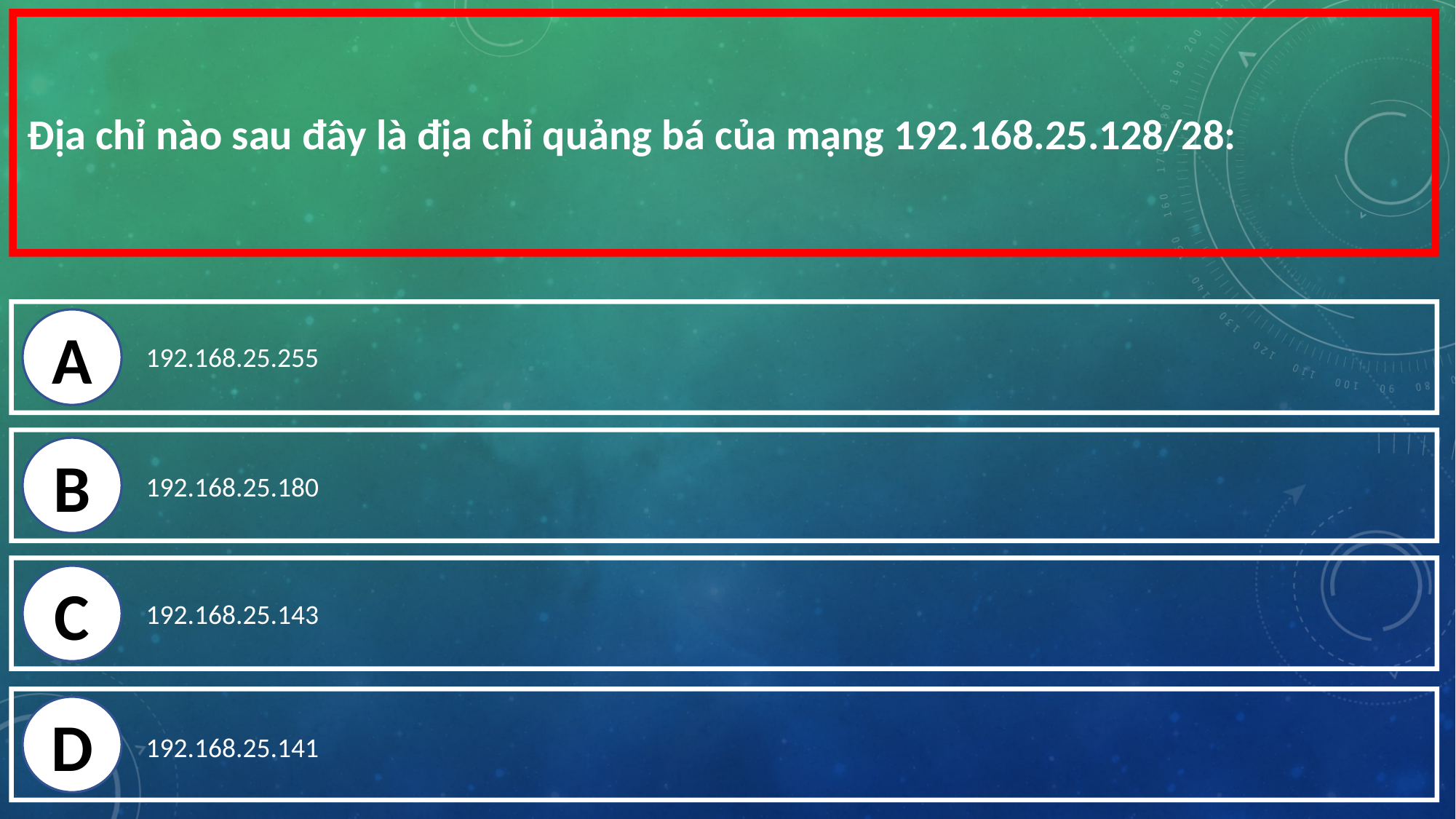

Địa chỉ nào sau đây là địa chỉ quảng bá của mạng 192.168.25.128/28:

A
192.168.25.255

B
192.168.25.180

C
192.168.25.143

D
192.168.25.141